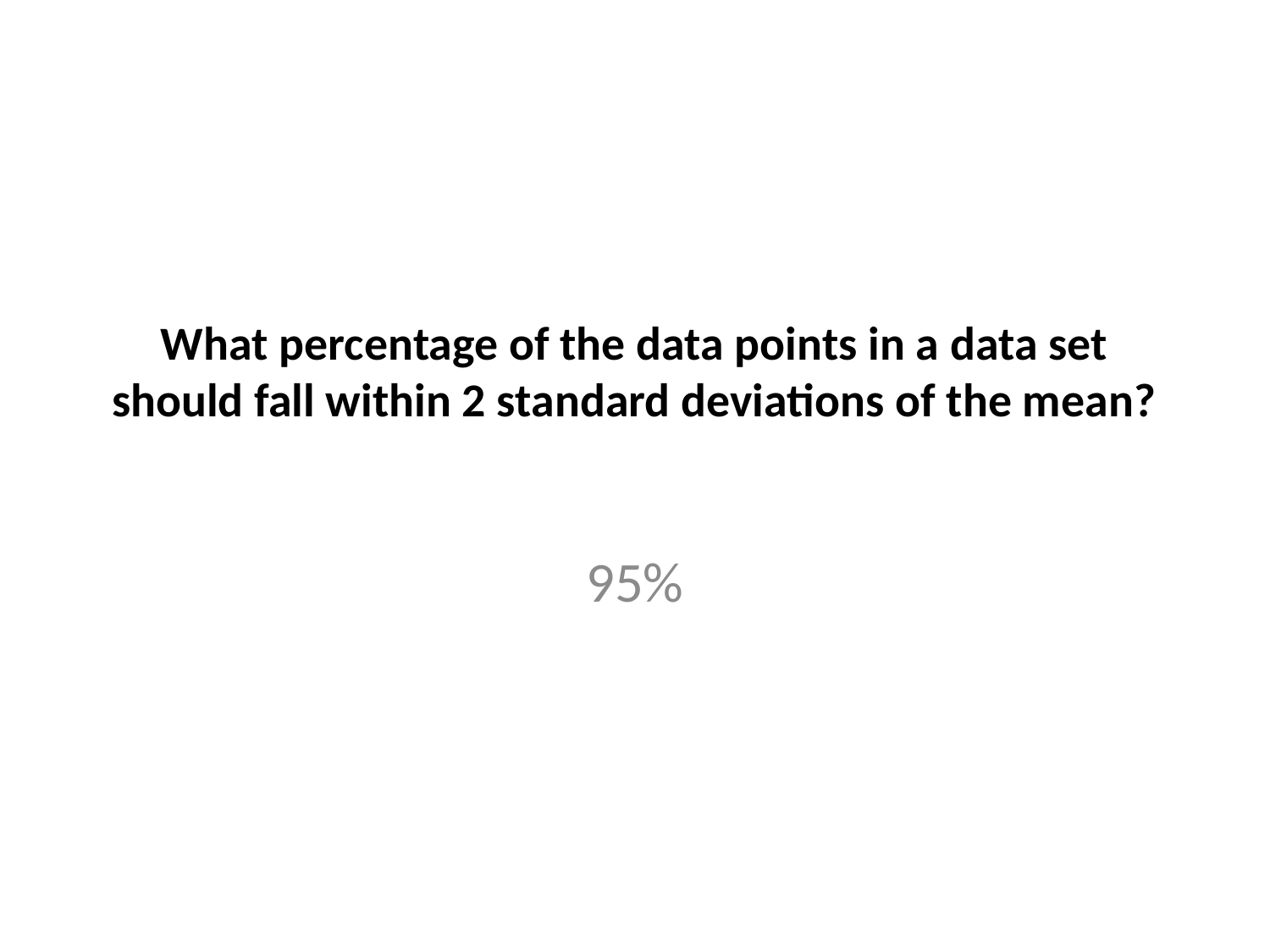

# What percentage of the data points in a data set should fall within 2 standard deviations of the mean?
95%